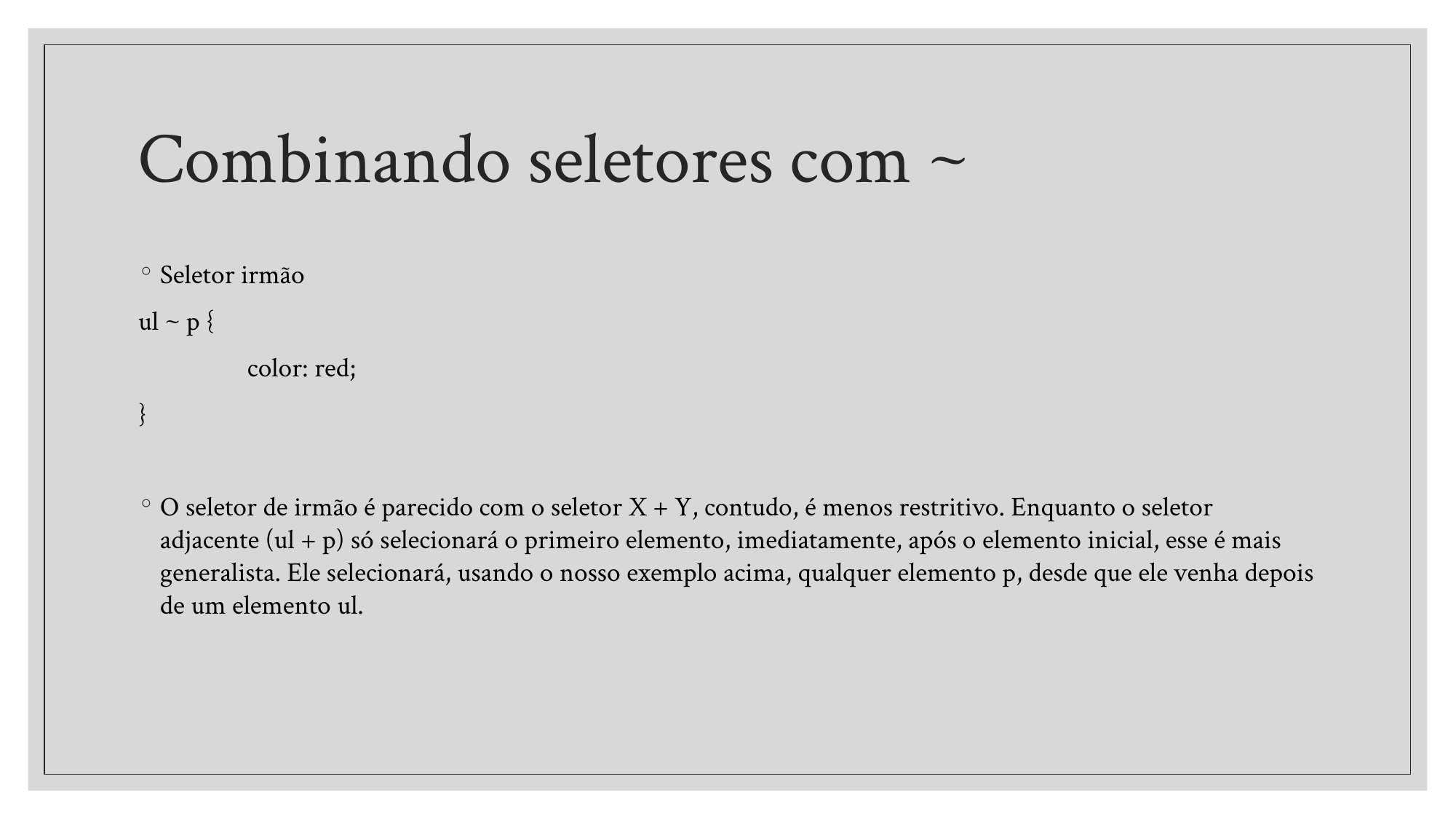

# Combinando seletores com ~
Seletor irmão
ul ~ p {
	color: red;
}

O seletor de irmão é parecido com o seletor X + Y, contudo, é menos restritivo. Enquanto o seletor adjacente (ul + p) só selecionará o primeiro elemento, imediatamente, após o elemento inicial, esse é mais generalista. Ele selecionará, usando o nosso exemplo acima, qualquer elemento p, desde que ele venha depois de um elemento ul.